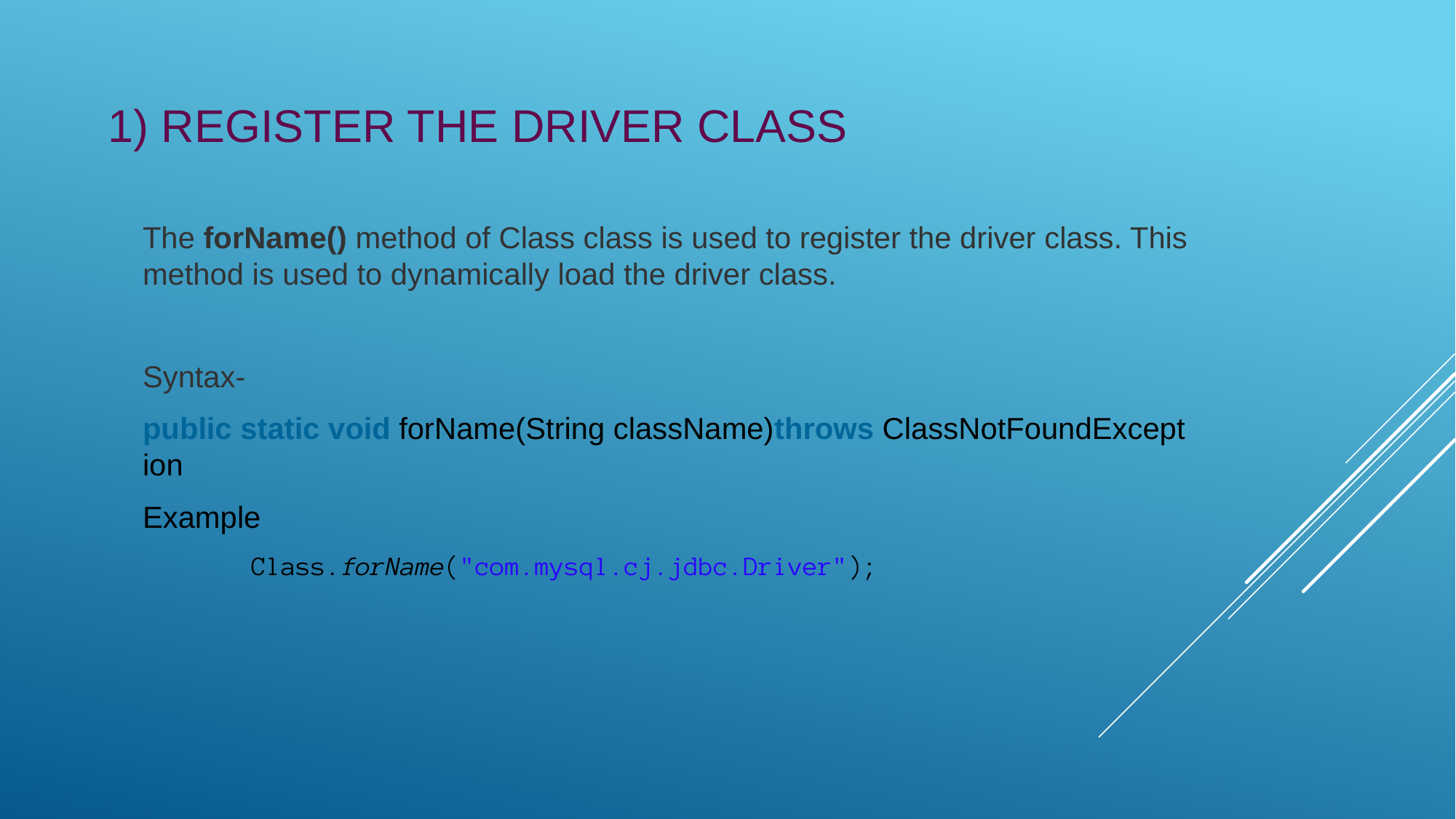

# 1) Register the driver class
The forName() method of Class class is used to register the driver class. This method is used to dynamically load the driver class.

Syntax-
public static void forName(String className)throws ClassNotFoundException
Example
	Class.forName("com.mysql.cj.jdbc.Driver");